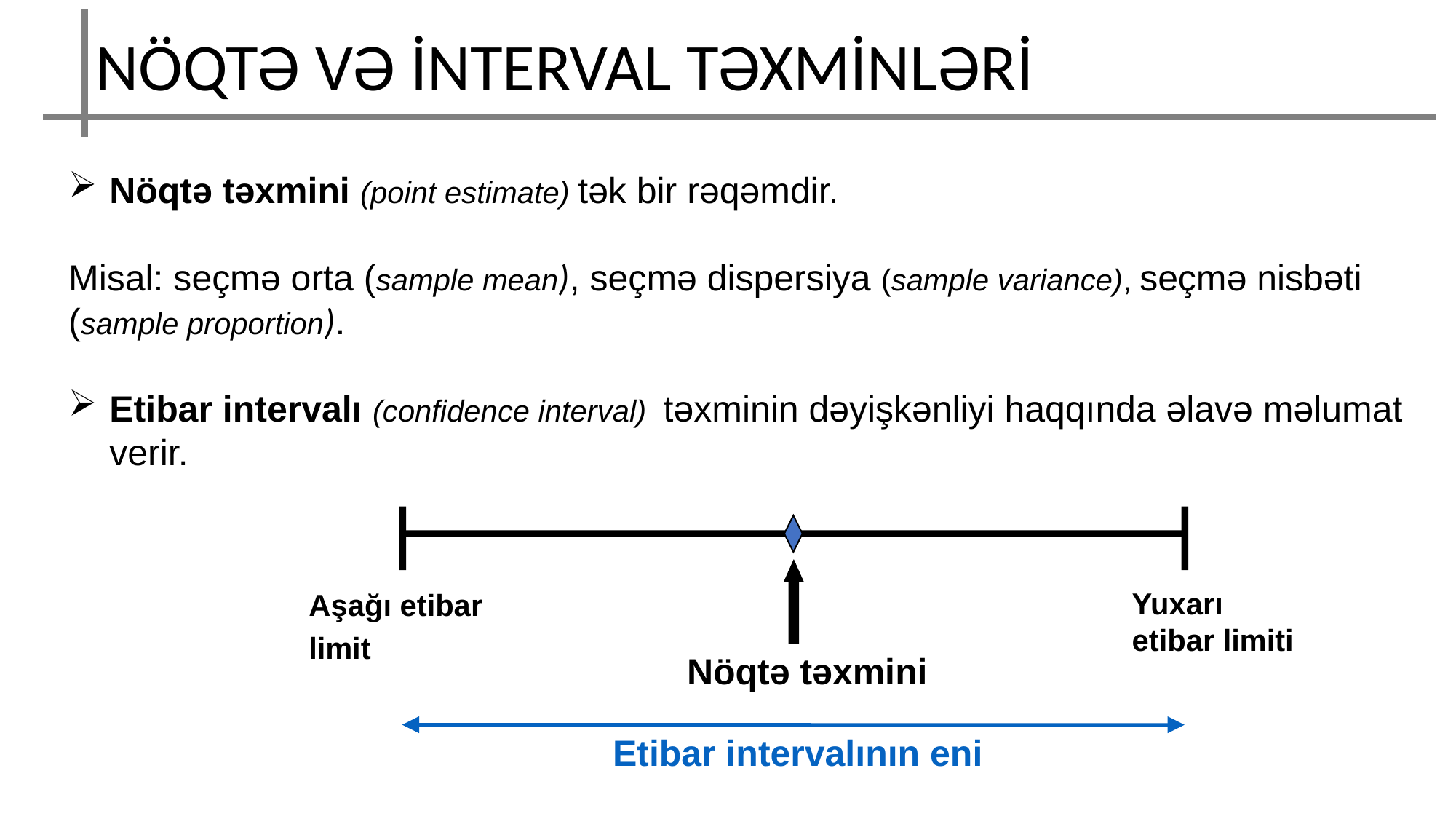

NÖQTƏ VƏ İNTERVAL TƏXMİNLƏRİ
Nöqtə təxmini (point estimate) tək bir rəqəmdir.

Misal: seçmə orta (sample mean), seçmə dispersiya (sample variance), seçmə nisbəti (sample proportion).

Etibar intervalı (confidence interval)  təxminin dəyişkənliyi haqqında əlavə məlumat verir.

Yuxarı etibar limiti
Aşağı etibar
limit
Nöqtə təxmini

Etibar intervalının eni